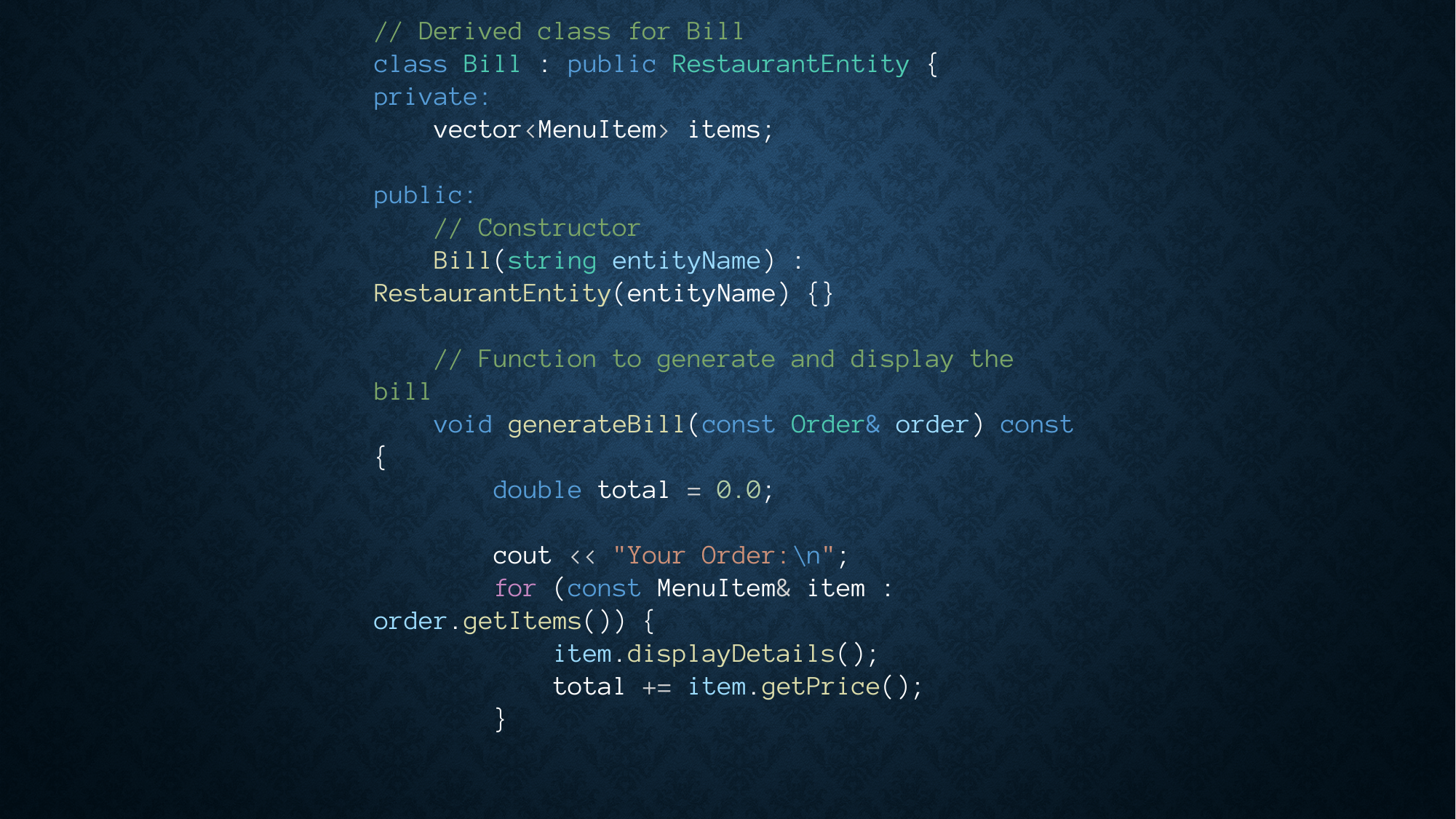

// Derived class for Bill
class Bill : public RestaurantEntity {
private:
    vector<MenuItem> items;
public:
    // Constructor
    Bill(string entityName) : RestaurantEntity(entityName) {}
    // Function to generate and display the bill
    void generateBill(const Order& order) const {
        double total = 0.0;
        cout << "Your Order:\n";
        for (const MenuItem& item : order.getItems()) {
            item.displayDetails();
            total += item.getPrice();
        }